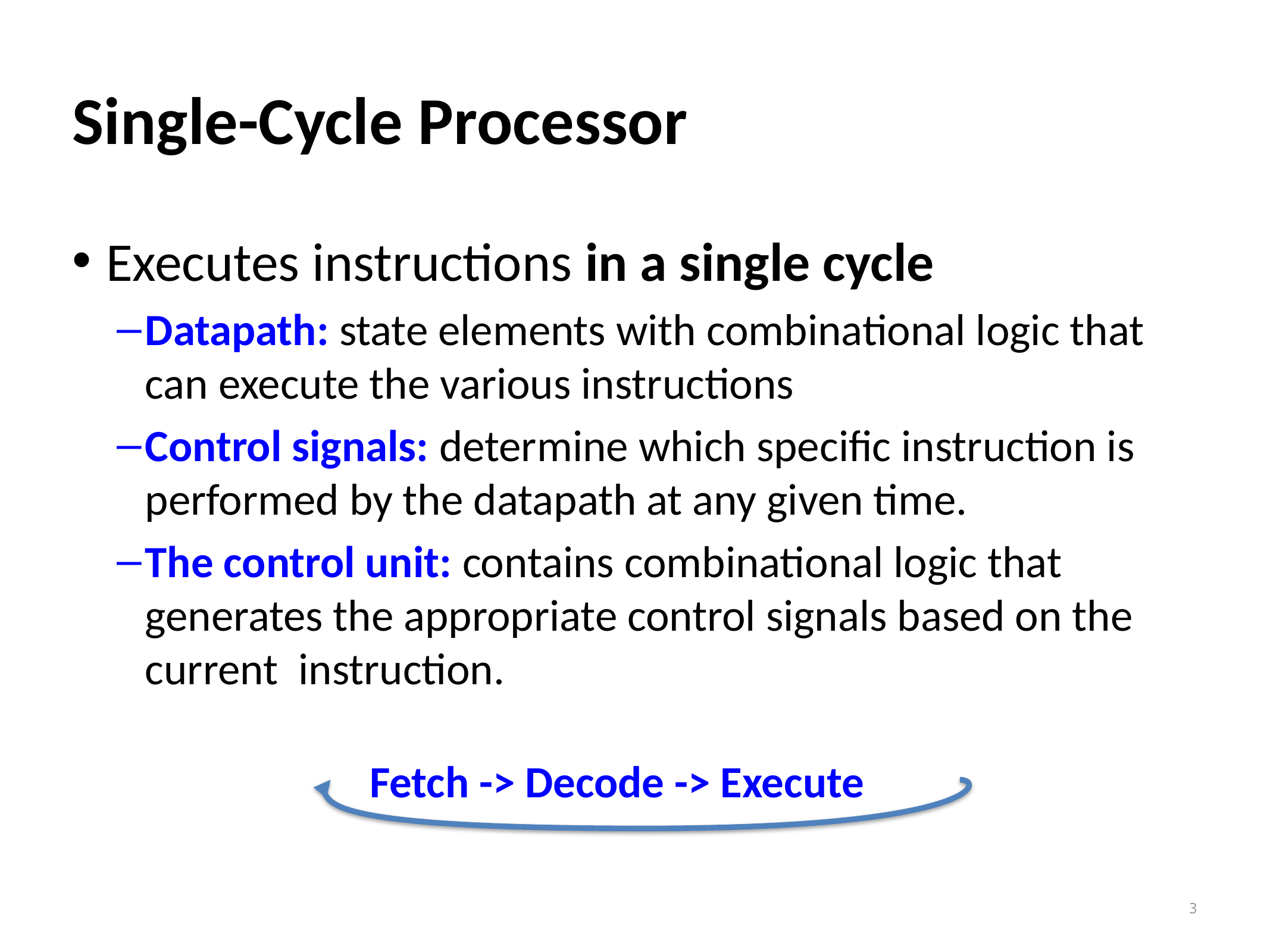

# Single-Cycle Processor
Executes instructions in a single cycle
Datapath: state elements with combinational logic that can execute the various instructions
Control signals: determine which specific instruction is performed by the datapath at any given time.
The control unit: contains combinational logic that generates the appropriate control signals based on the current  instruction.
   Fetch -> Decode -> Execute
3